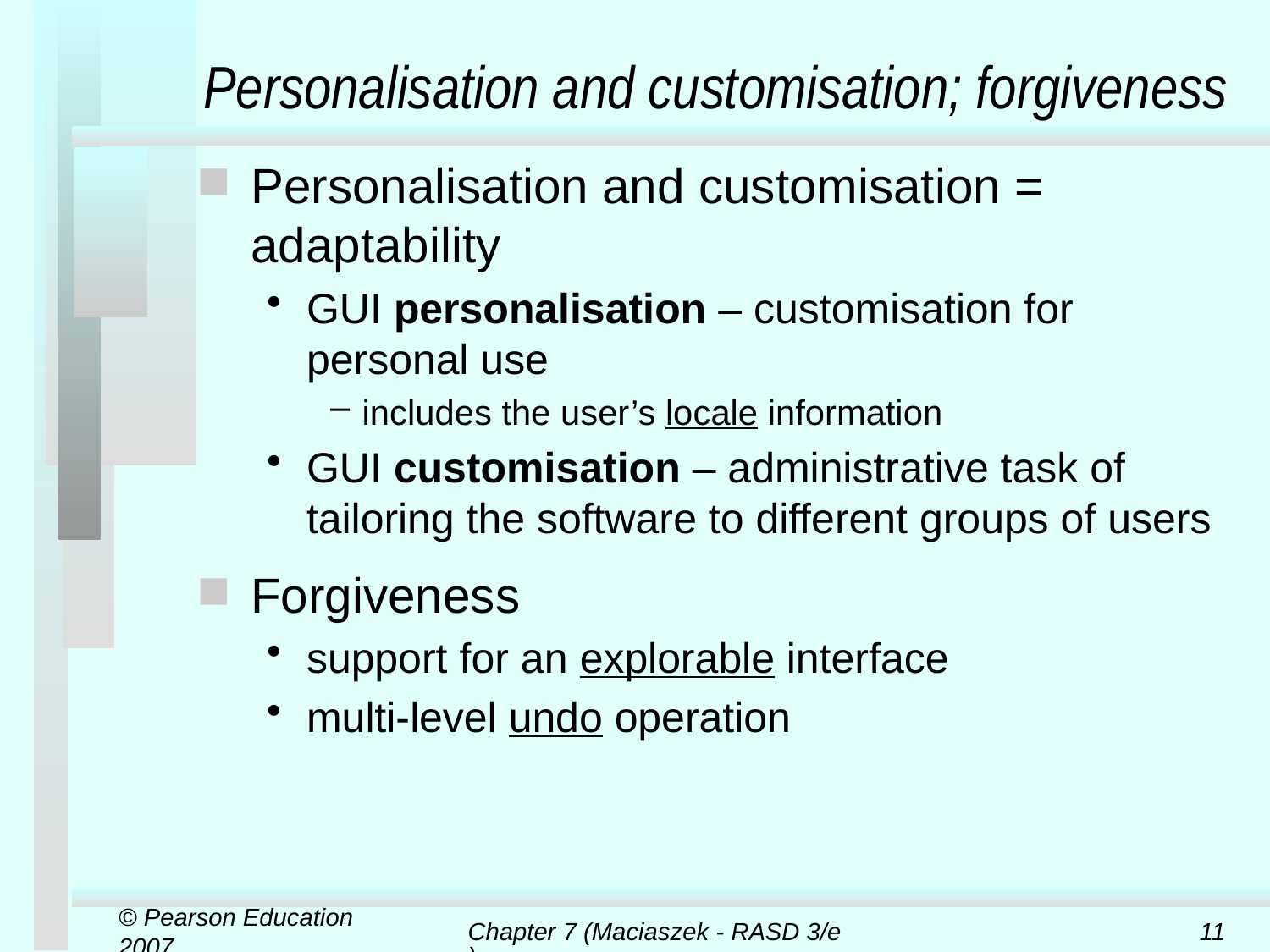

# Personalisation and customisation; forgiveness
Personalisation and customisation = adaptability
GUI personalisation – customisation for personal use
includes the user’s locale information
GUI customisation – administrative task of tailoring the software to different groups of users
Forgiveness
support for an explorable interface
multi-level undo operation
© Pearson Education 2007
Chapter 7 (Maciaszek - RASD 3/e)
11